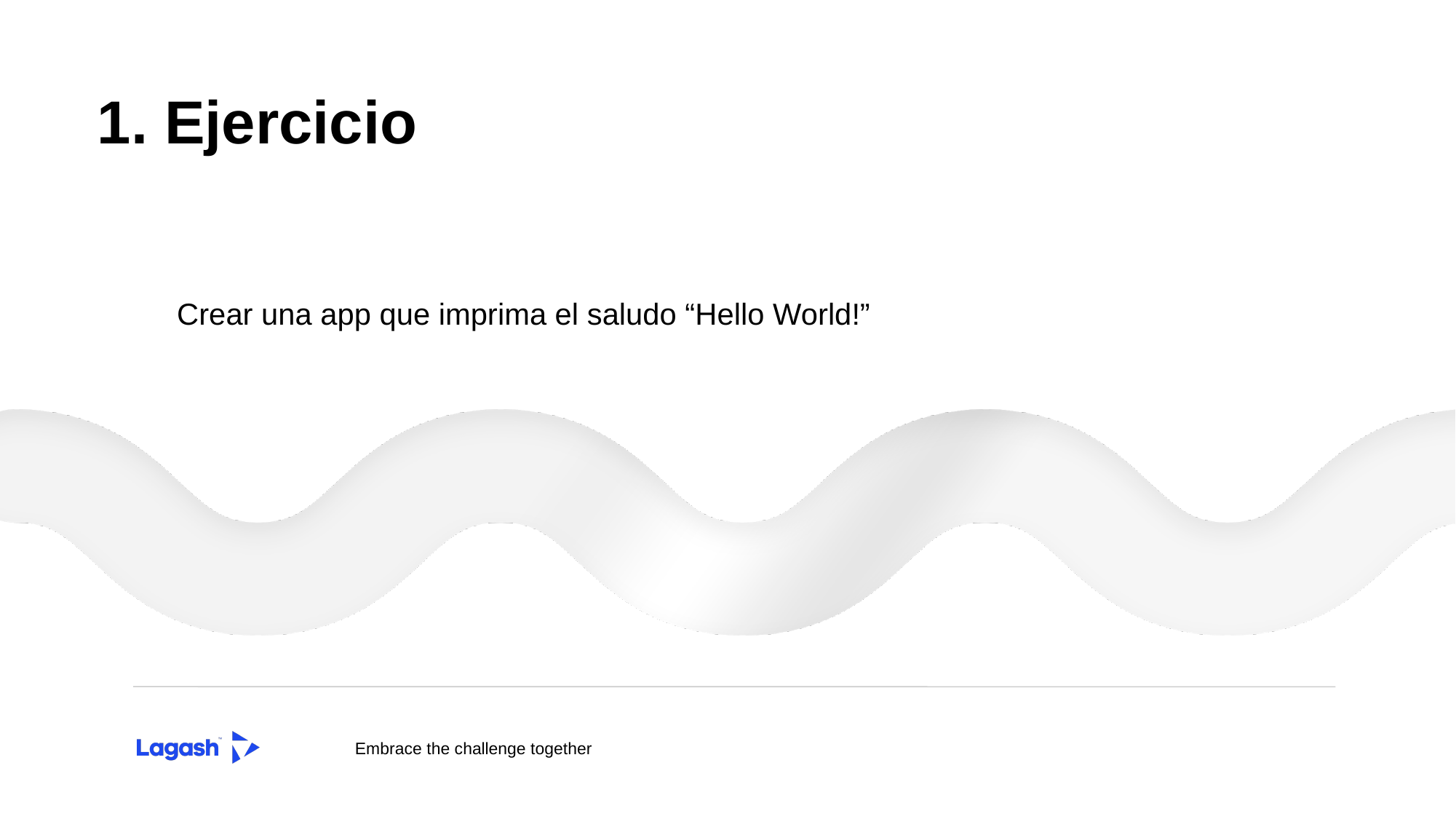

# 1. Ejercicio
Crear una app que imprima el saludo “Hello World!”